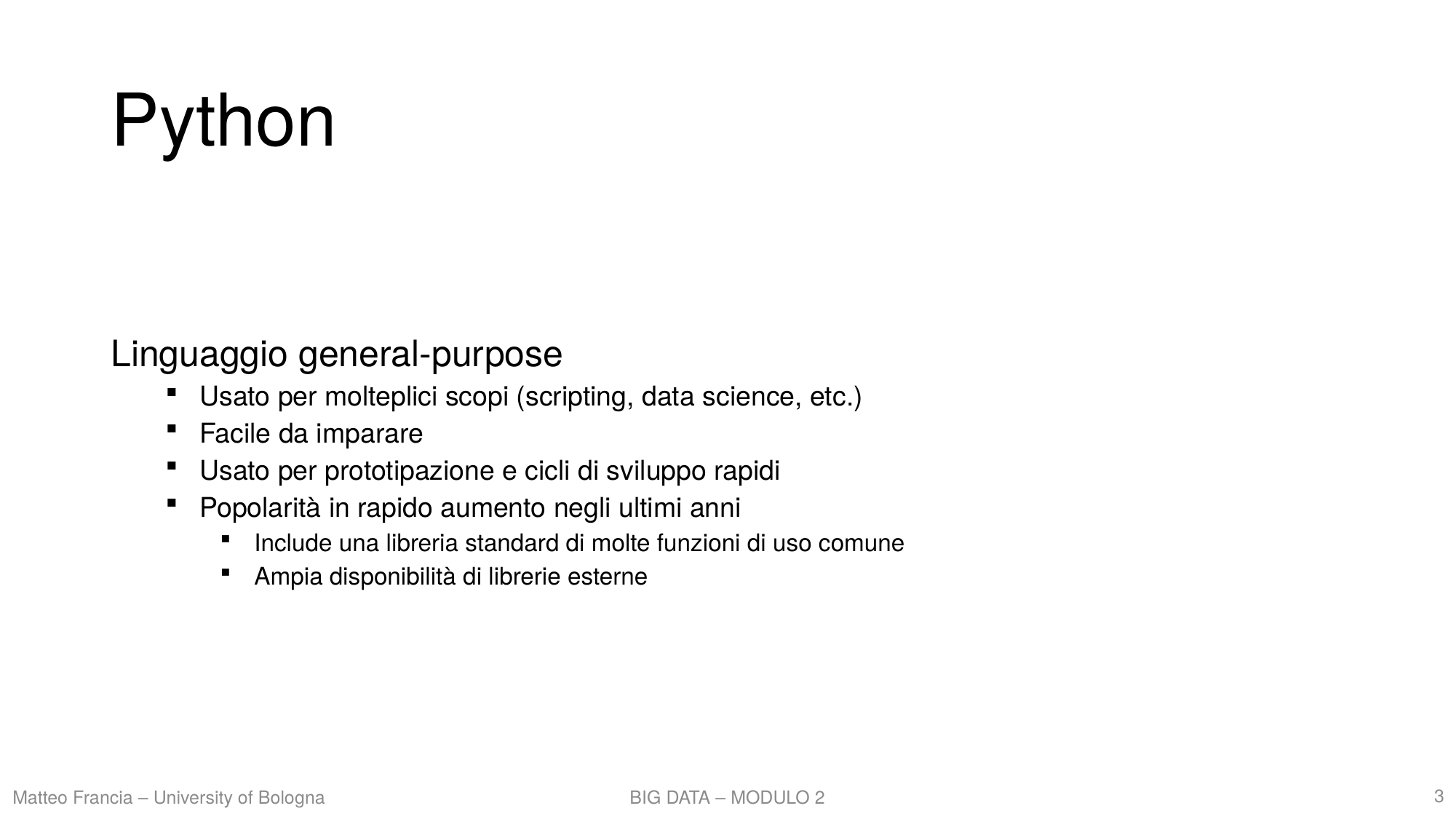

# Python
Linguaggio general-purpose
Usato per molteplici scopi (scripting, data science, etc.)
Facile da imparare
Usato per prototipazione e cicli di sviluppo rapidi
Popolarità in rapido aumento negli ultimi anni
Include una libreria standard di molte funzioni di uso comune
Ampia disponibilità di librerie esterne

3
Matteo Francia – University of Bologna